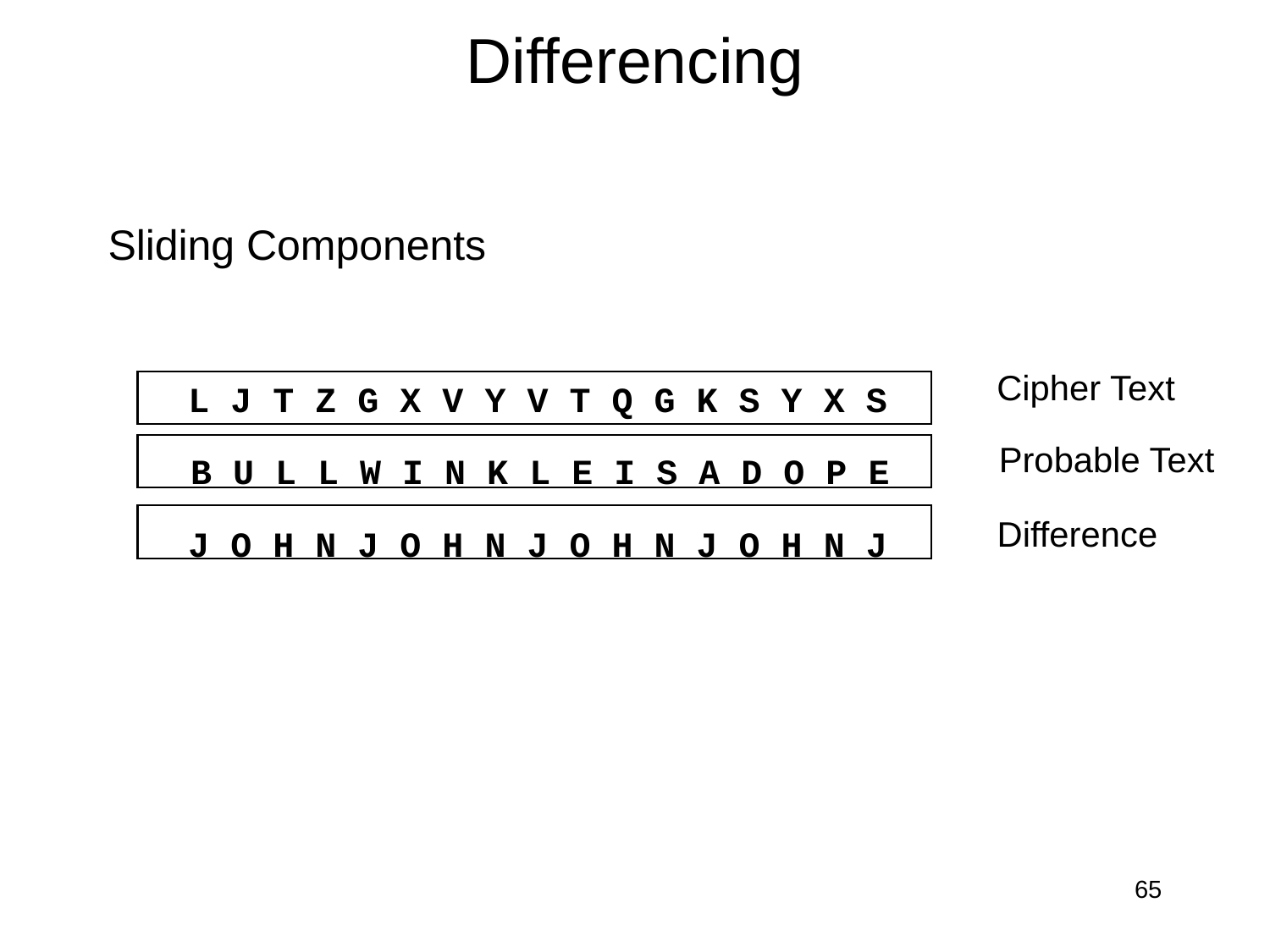

# Differencing
Sliding Components
Cipher Text
L J T Z G X V Y V T Q G K S Y X S

Probable Text

B U L L W I N K L E I S A D O P E

Difference
J O H N J O H N J O H N J O H N J
65